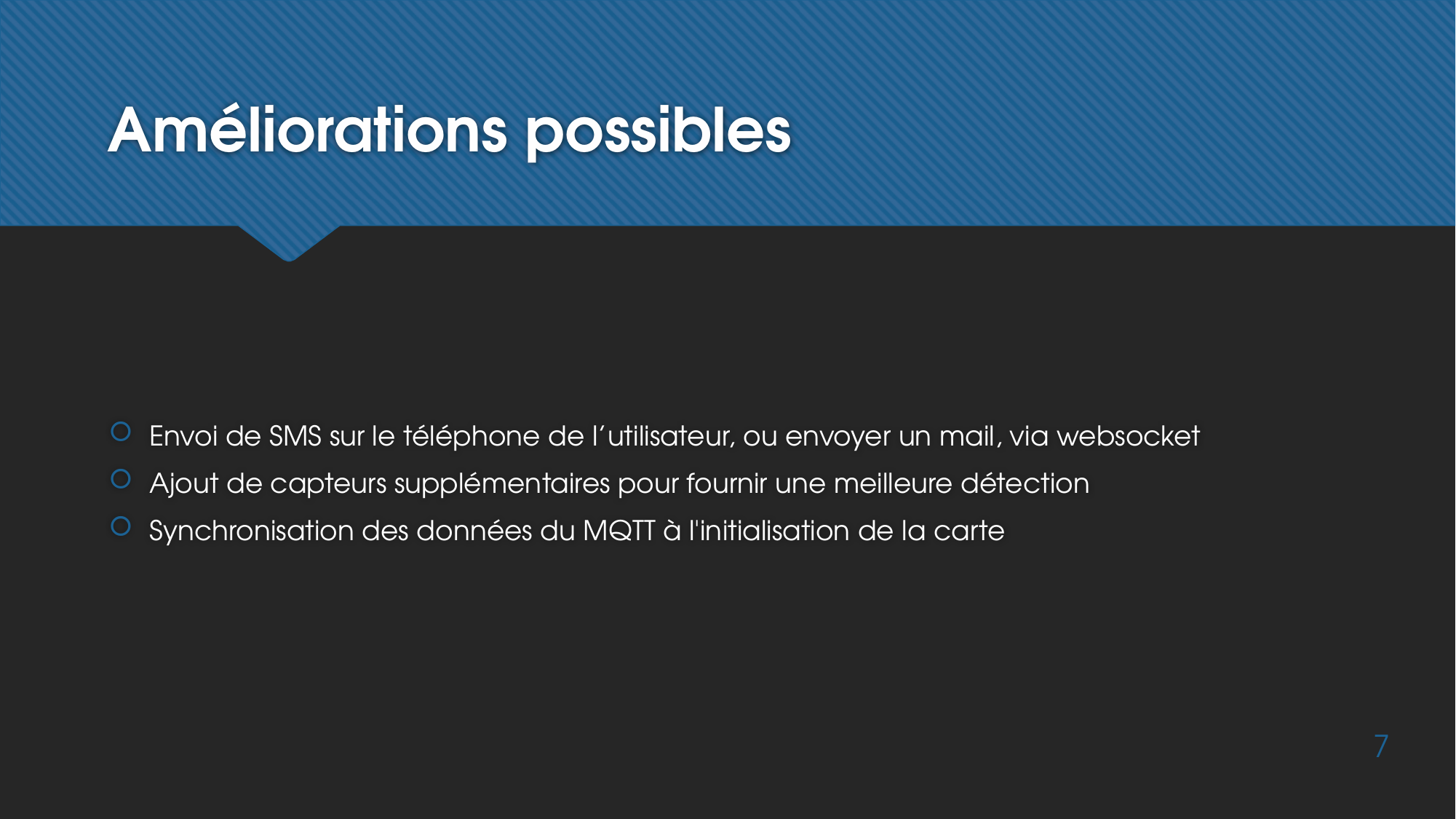

# Améliorations possibles
Envoi de SMS sur le téléphone de l’utilisateur, ou envoyer un mail, via websocket
Ajout de capteurs supplémentaires pour fournir une meilleure détection
Synchronisation des données du MQTT à l'initialisation de la carte
7